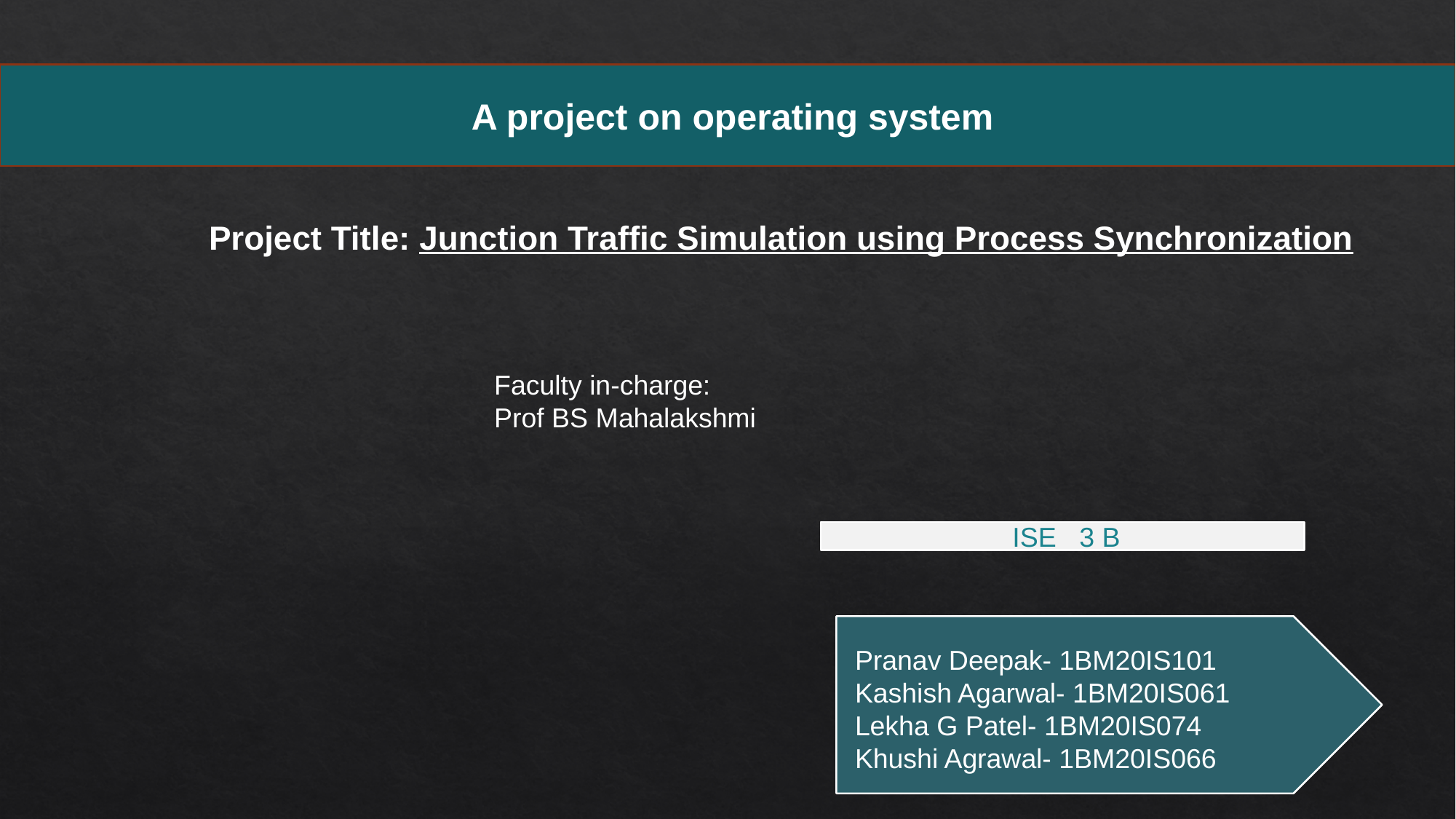

A project on operating system
         Project Title: Junction Traffic Simulation using Process Synchronization
Faculty in-charge:
Prof BS Mahalakshmi
 ISE   3 B

Pranav Deepak- 1BM20IS101
Kashish Agarwal- 1BM20IS061
Lekha G Patel- 1BM20IS074
Khushi Agrawal- 1BM20IS066